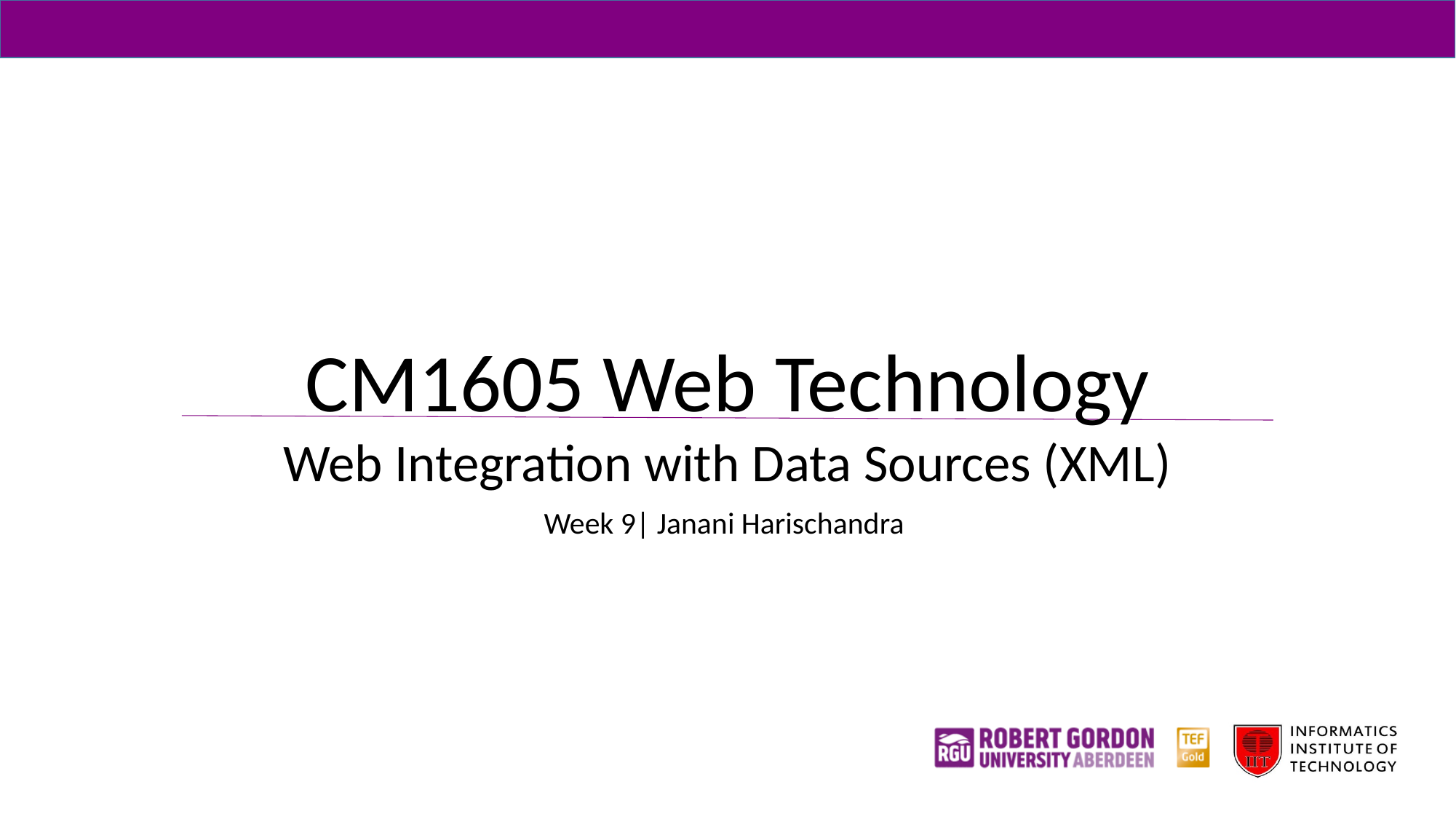

# CM1605 Web Technology
Web Integration with Data Sources (XML)
Week 9| Janani Harischandra